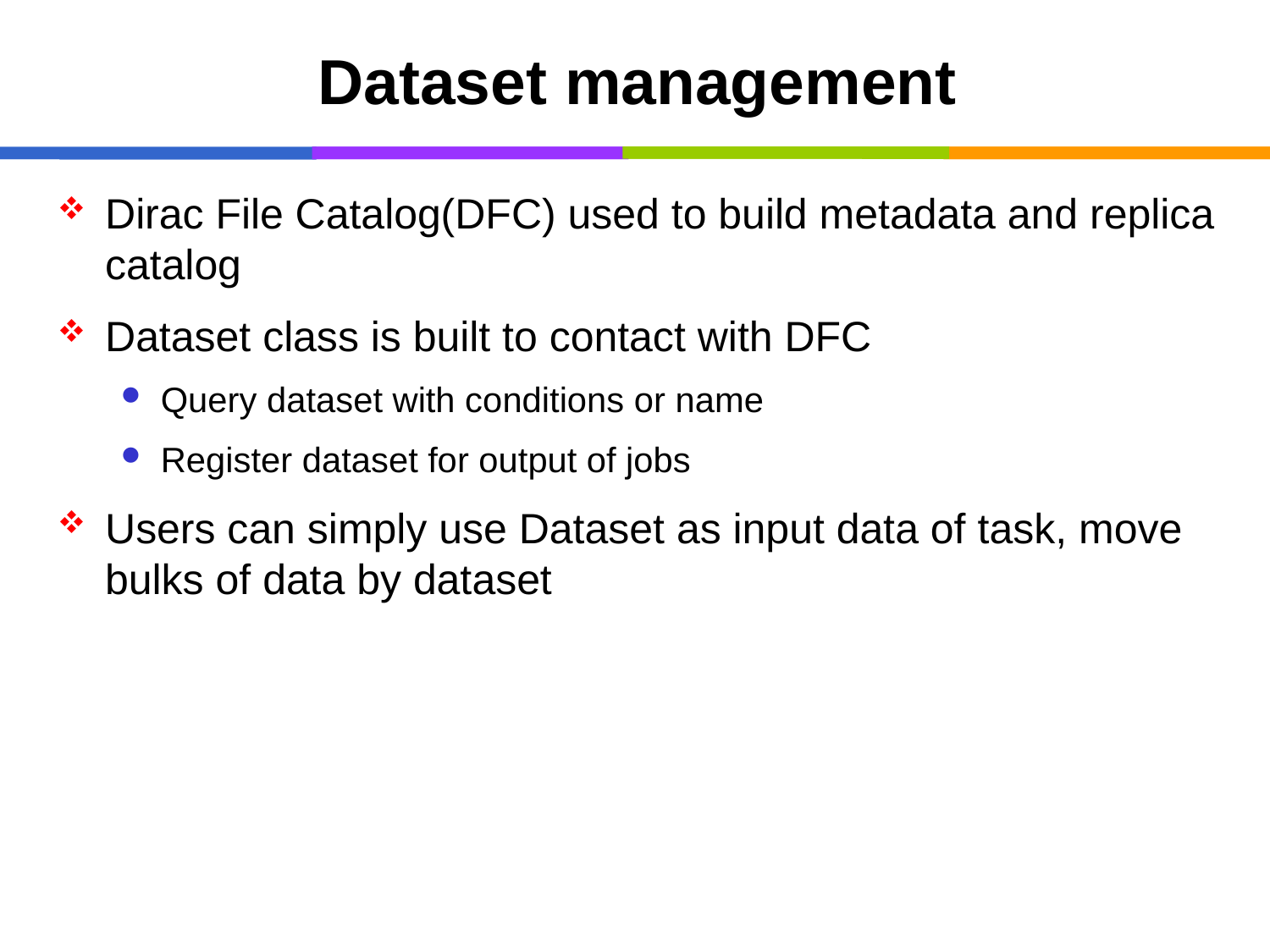

# Dataset management
Dirac File Catalog(DFC) used to build metadata and replica catalog
Dataset class is built to contact with DFC
Query dataset with conditions or name
Register dataset for output of jobs
Users can simply use Dataset as input data of task, move bulks of data by dataset